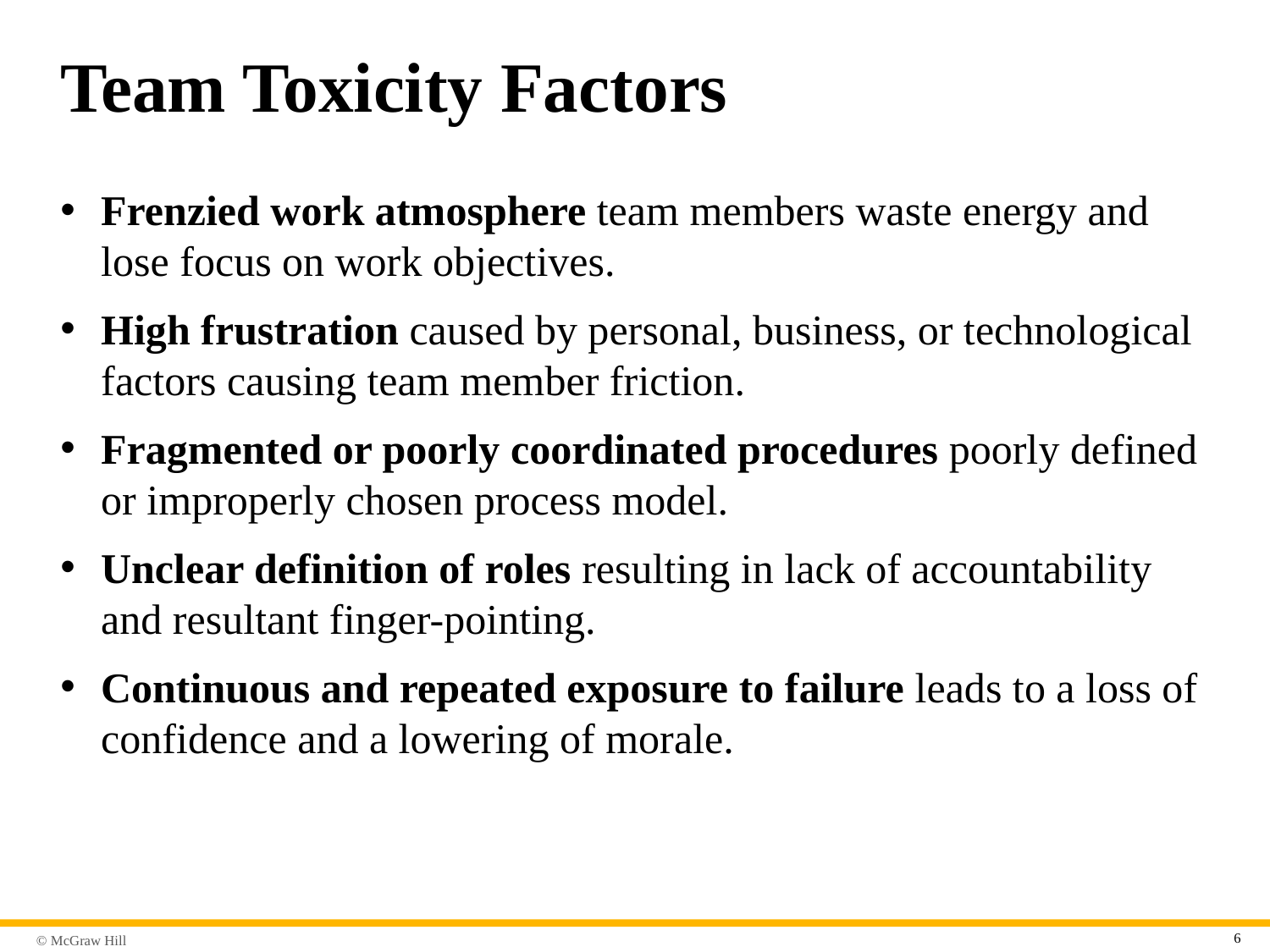

# Team Toxicity Factors
Frenzied work atmosphere team members waste energy and lose focus on work objectives.
High frustration caused by personal, business, or technological factors causing team member friction.
Fragmented or poorly coordinated procedures poorly defined or improperly chosen process model.
Unclear definition of roles resulting in lack of accountability and resultant finger-pointing.
Continuous and repeated exposure to failure leads to a loss of confidence and a lowering of morale.
6